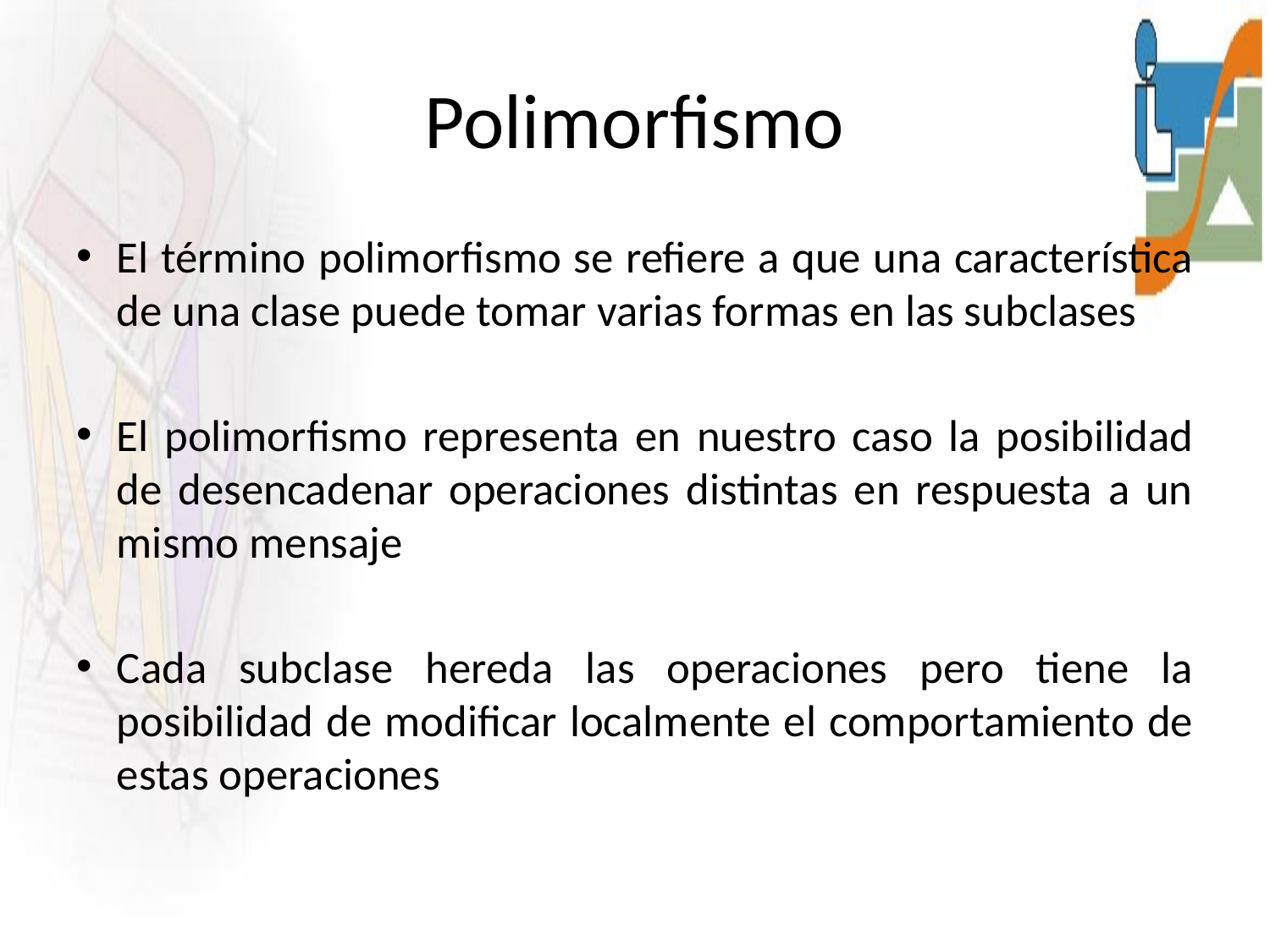

# Polimorfismo
El término polimorfismo se refiere a que una característica de una clase puede tomar varias formas en las subclases

El polimorfismo representa en nuestro caso la posibilidad de desencadenar operaciones distintas en respuesta a un mismo mensaje

Cada subclase hereda las operaciones pero tiene la posibilidad de modificar localmente el comportamiento de estas operaciones